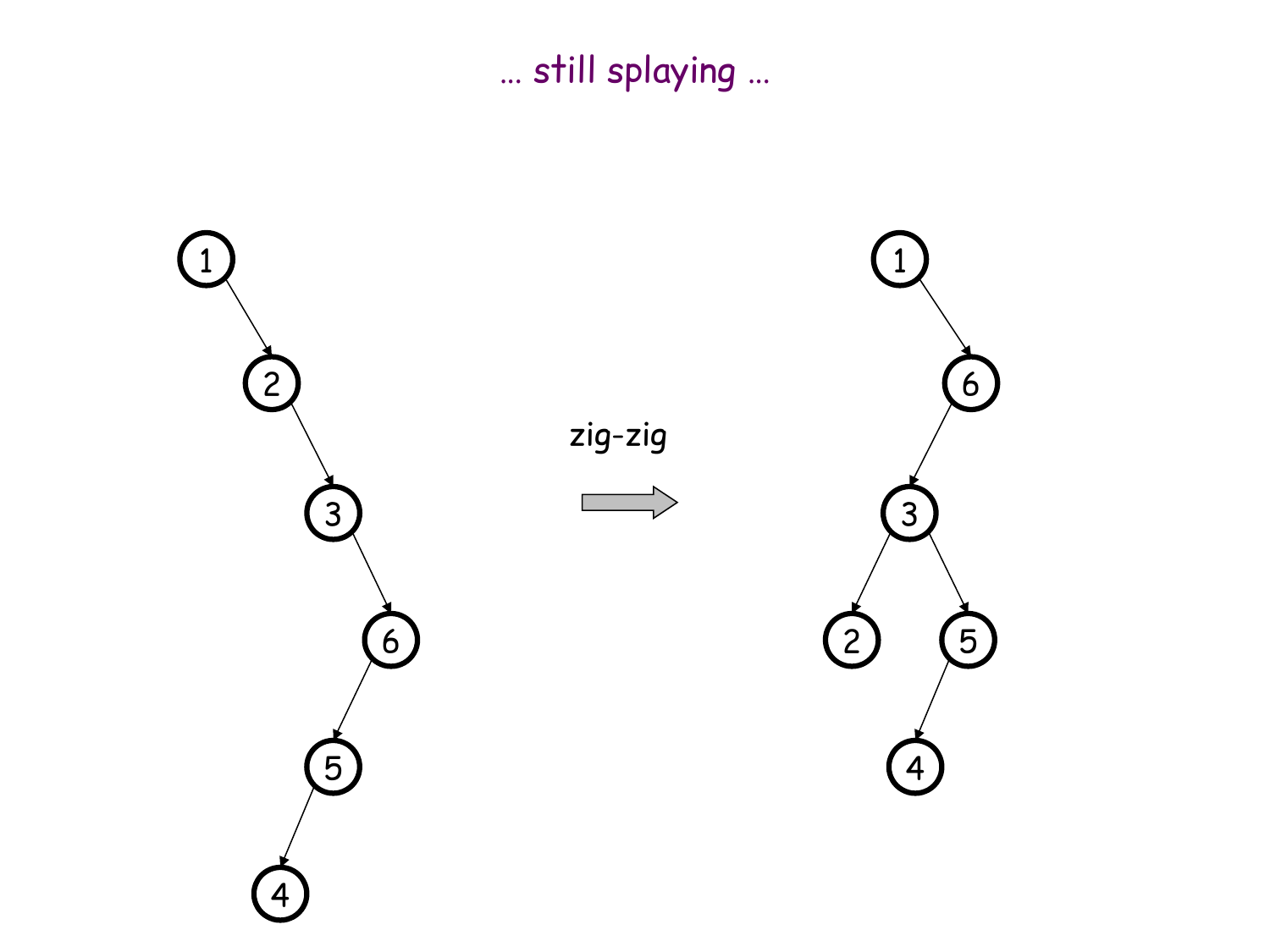

# … still splaying …
1
1
2
6
zig-zig
3

3
6
5
4
2
5
4